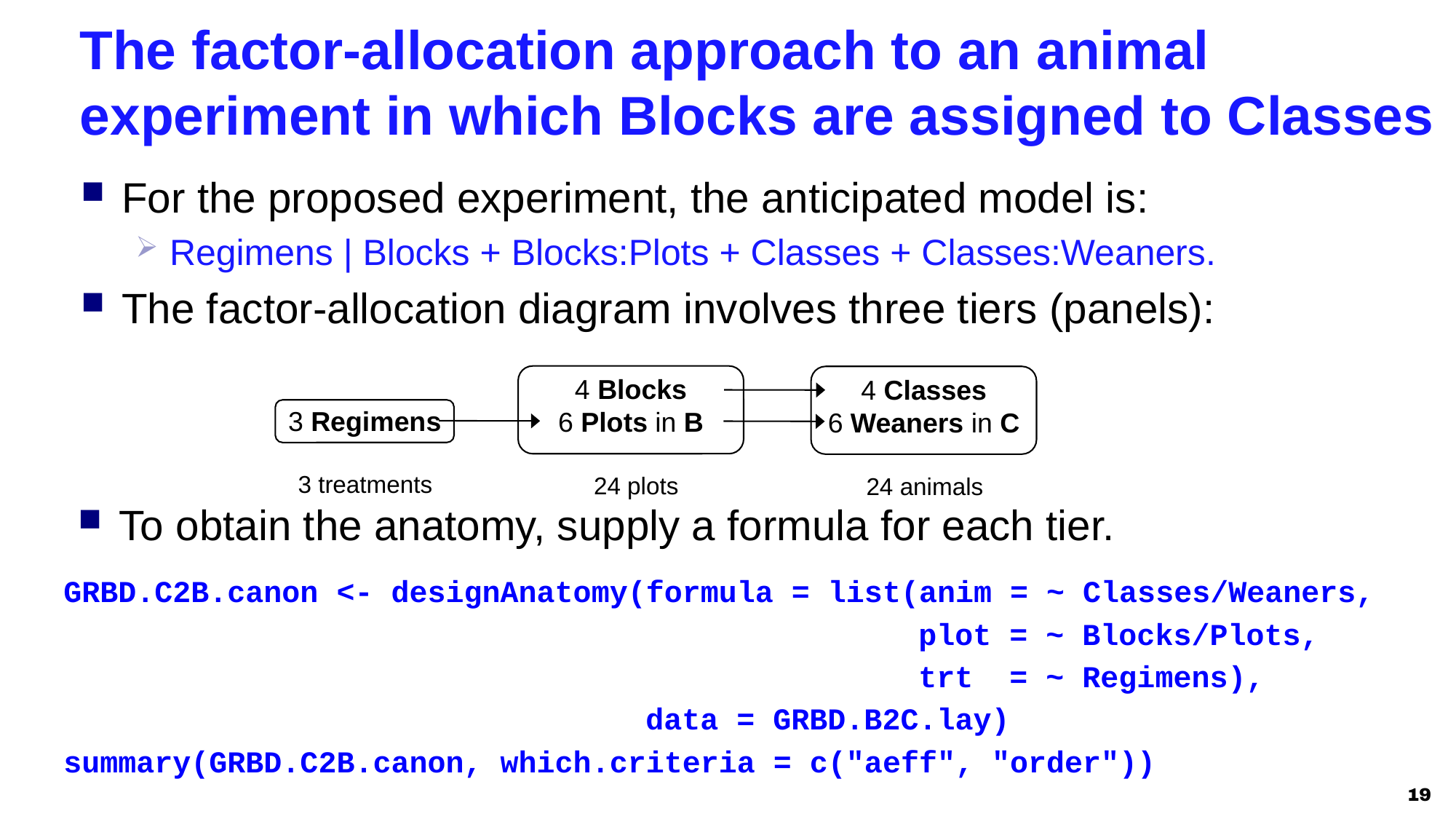

# The factor-allocation approach to an animal experiment in which Blocks are assigned to Classes
For the proposed experiment, the anticipated model is:
Regimens | Blocks + Blocks:Plots + Classes + Classes:Weaners.
The factor-allocation diagram involves three tiers (panels):
4 Blocks
6 Plots in B
24 plots
4 Classes
6 Weaners in C
24 animals

3 Regimens
3 treatments

To obtain the anatomy, supply a formula for each tier.
GRBD.C2B.canon <- designAnatomy(formula = list(anim = ~ Classes/Weaners,
                                               plot = ~ Blocks/Plots,
                                               trt  = ~ Regimens),
                                data = GRBD.B2C.lay)
summary(GRBD.C2B.canon, which.criteria = c("aeff", "order"))
19